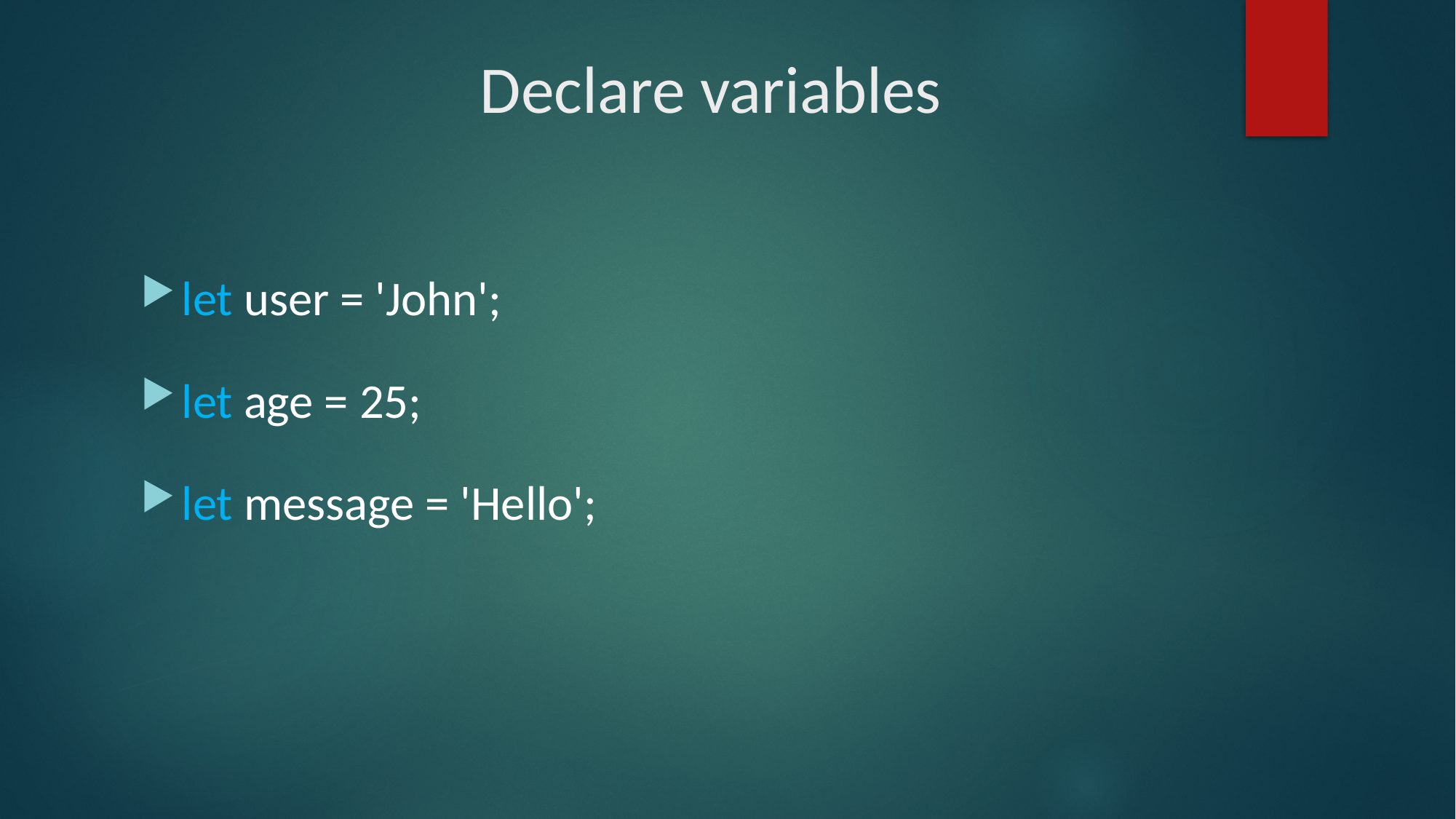

# Declare variables
let user = 'John';
let age = 25;
let message = 'Hello';